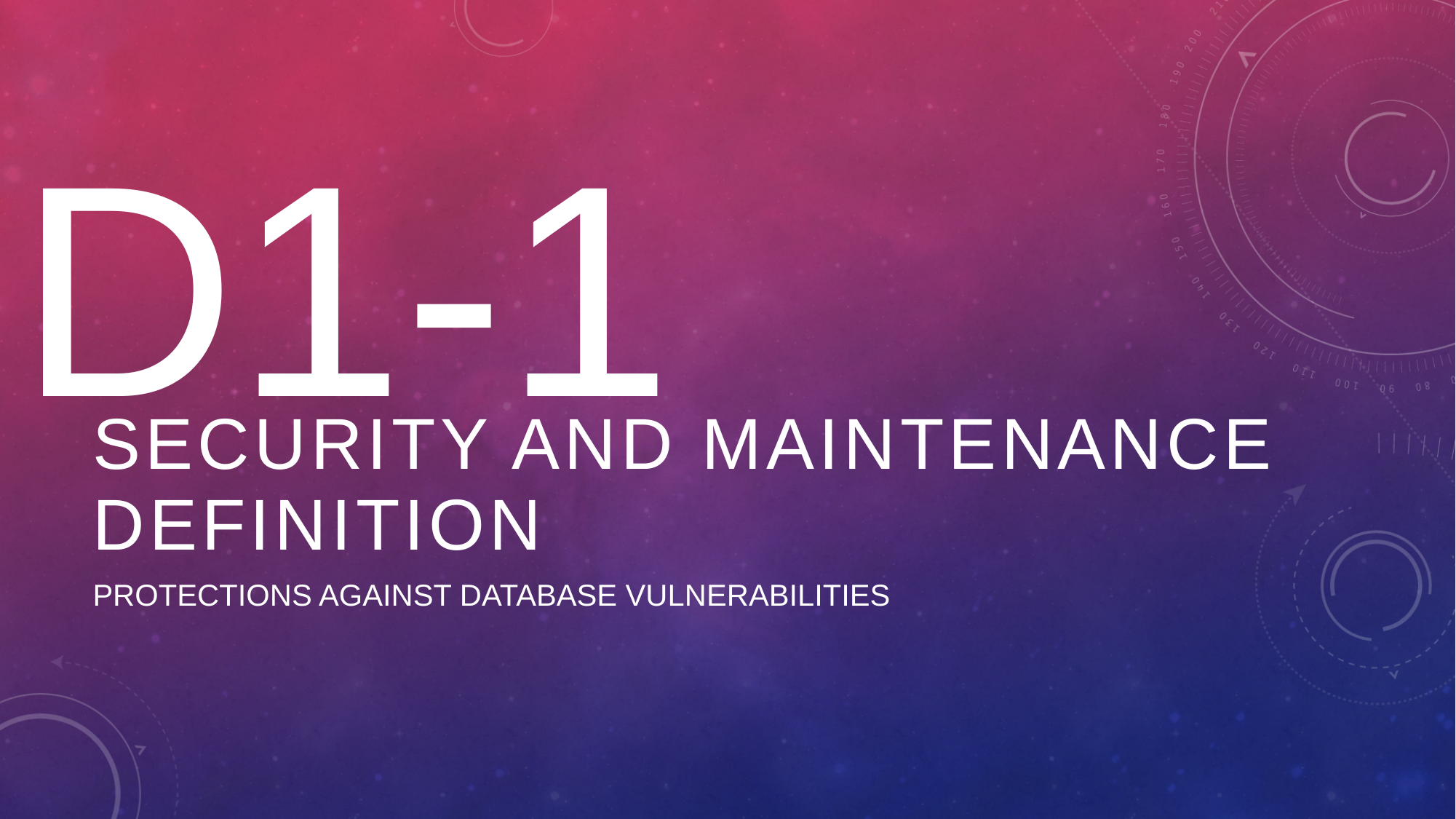

D1-1
# SECURITY AND MAINTENANCE DEFINITION
Protections against Database vulnerabilities